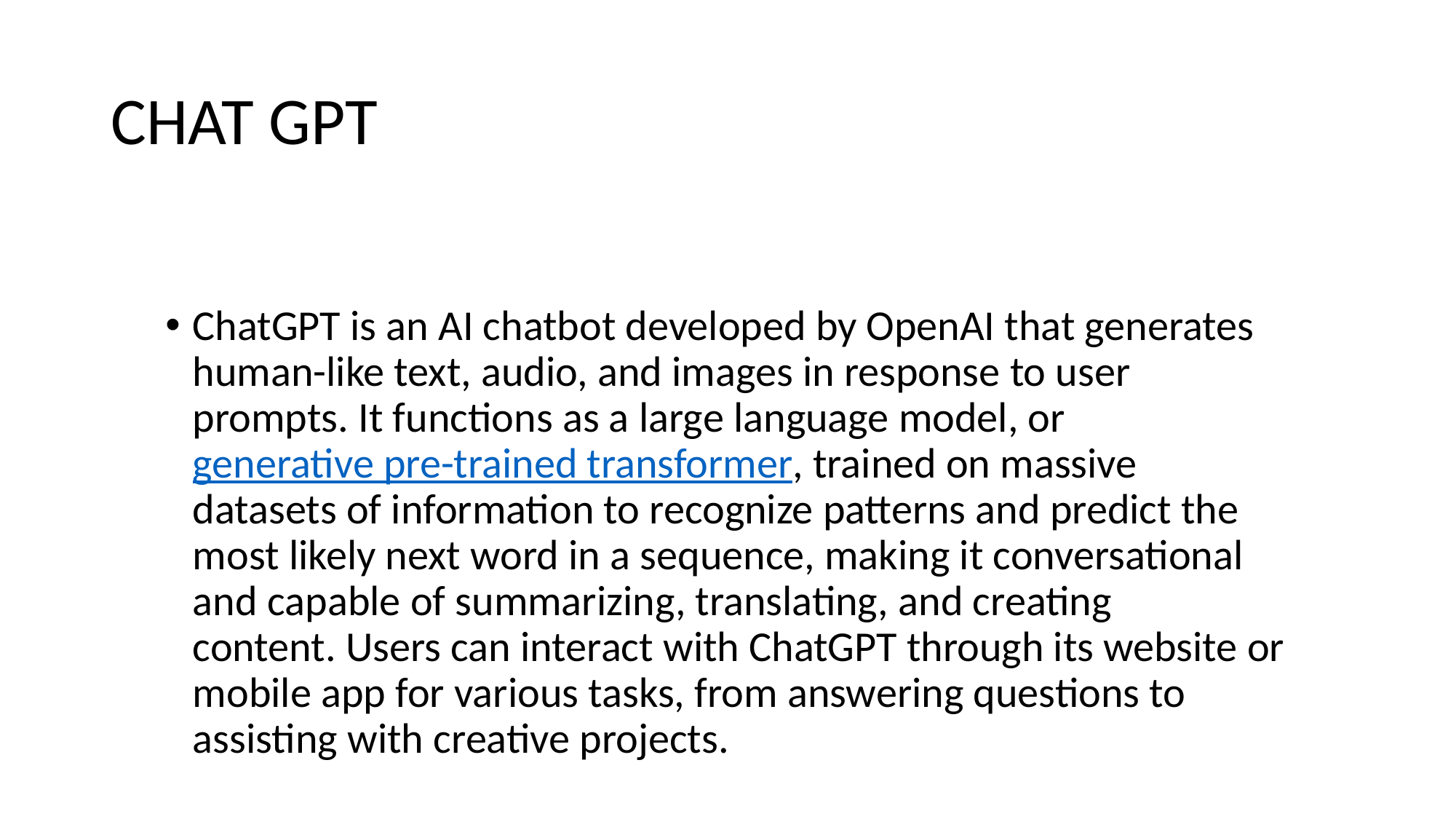

# CHAT GPT
ChatGPT is an AI chatbot developed by OpenAI that generates human-like text, audio, and images in response to user prompts. It functions as a large language model, or generative pre-trained transformer, trained on massive datasets of information to recognize patterns and predict the most likely next word in a sequence, making it conversational and capable of summarizing, translating, and creating content. Users can interact with ChatGPT through its website or mobile app for various tasks, from answering questions to assisting with creative projects.